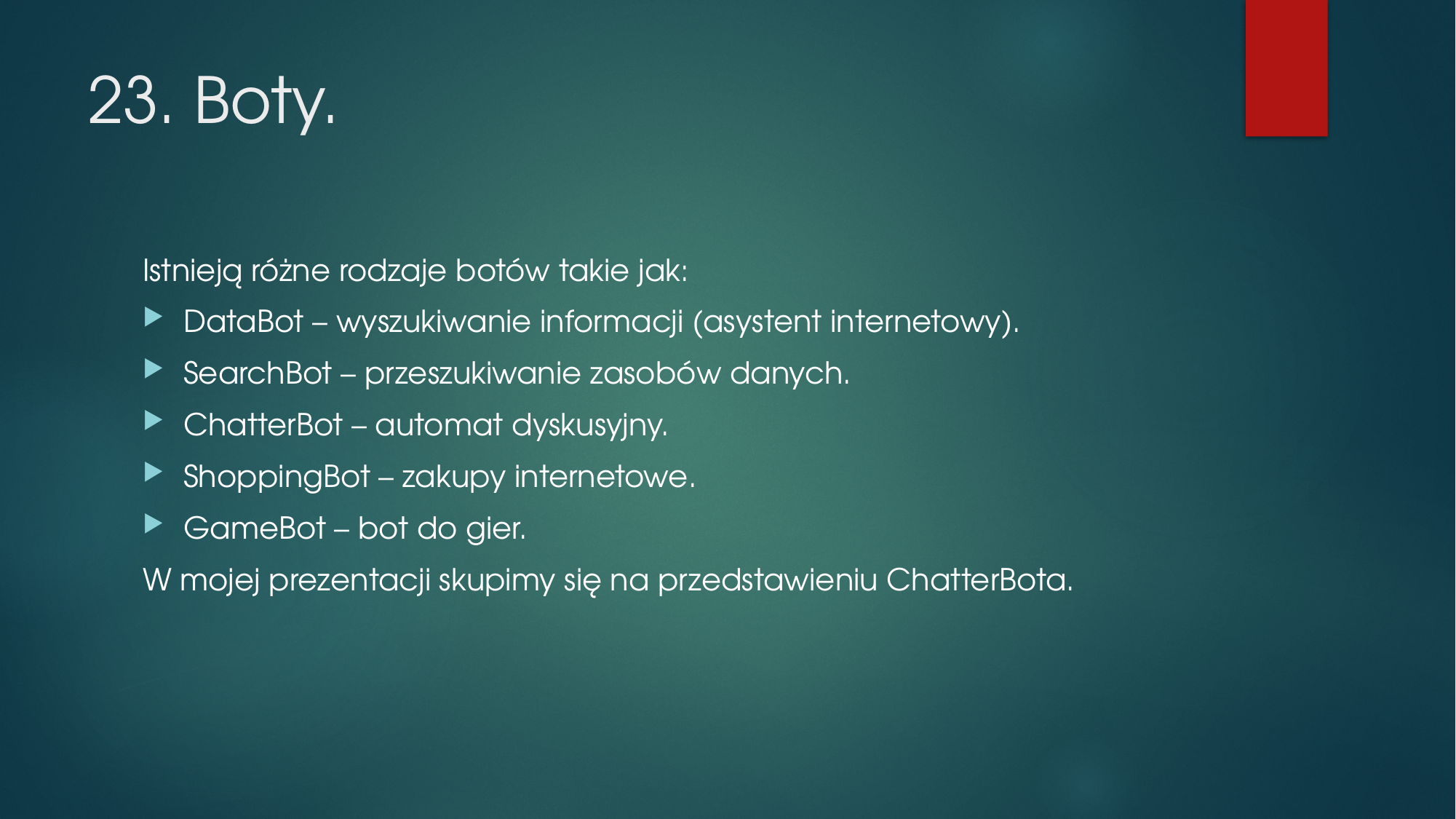

# 23. Boty.
Istnieją różne rodzaje botów takie jak:
DataBot – wyszukiwanie informacji (asystent internetowy).
SearchBot – przeszukiwanie zasobów danych.
ChatterBot – automat dyskusyjny.
ShoppingBot – zakupy internetowe.
GameBot – bot do gier.
W mojej prezentacji skupimy się na przedstawieniu ChatterBota.